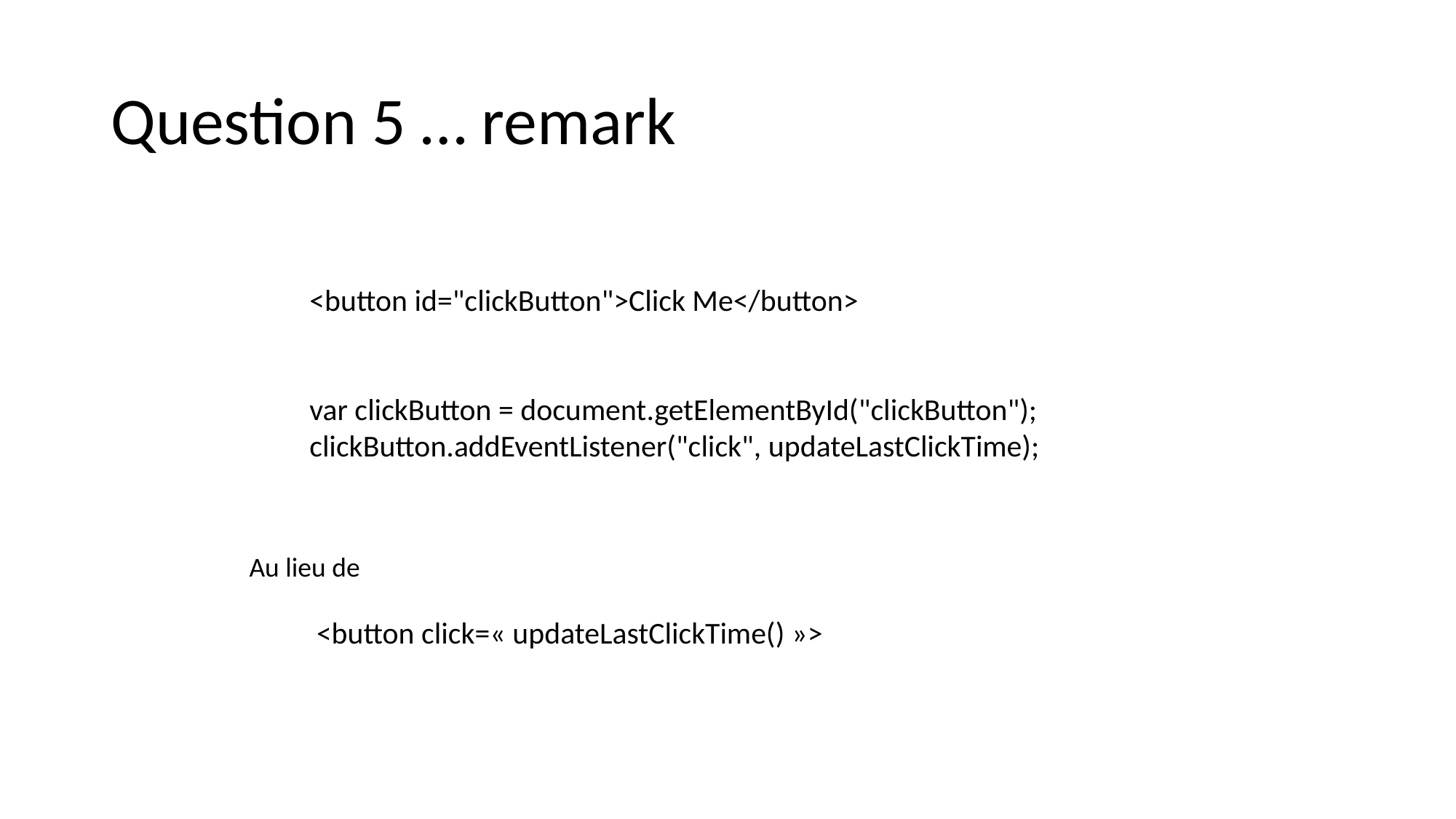

# Question 5 … remark
<button id="clickButton">Click Me</button>
var clickButton = document.getElementById("clickButton");
clickButton.addEventListener("click", updateLastClickTime);
Au lieu de
 <button click=« updateLastClickTime() »>